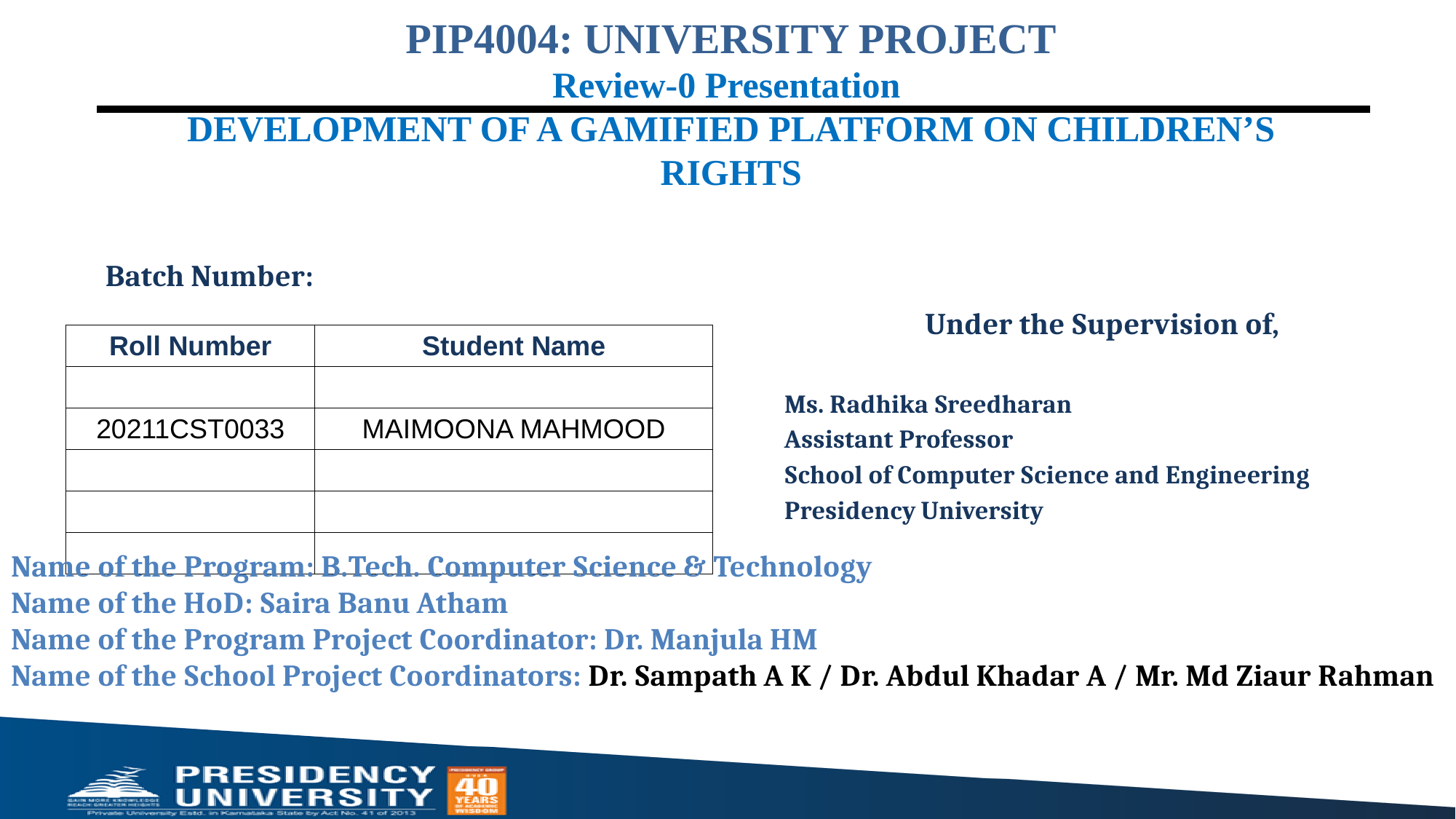

PIP4004: UNIVERSITY PROJECT
Review-0 Presentation
DEVELOPMENT OF A GAMIFIED PLATFORM ON CHILDREN’S RIGHTS
Batch Number:

Under the Supervision of,

Ms. Radhika Sreedharan
Assistant Professor
School of Computer Science and Engineering
Presidency University

| Roll Number | Student Name |
| --- | --- |
|  |  |
| 20211CST0033 | MAIMOONA MAHMOOD |
|  |  |
|  |  |
|  |  |
Name of the Program: B.Tech. Computer Science & Technology
Name of the HoD: Saira Banu Atham
Name of the Program Project Coordinator: Dr. Manjula HM
Name of the School Project Coordinators: Dr. Sampath A K / Dr. Abdul Khadar A / Mr. Md Ziaur Rahman